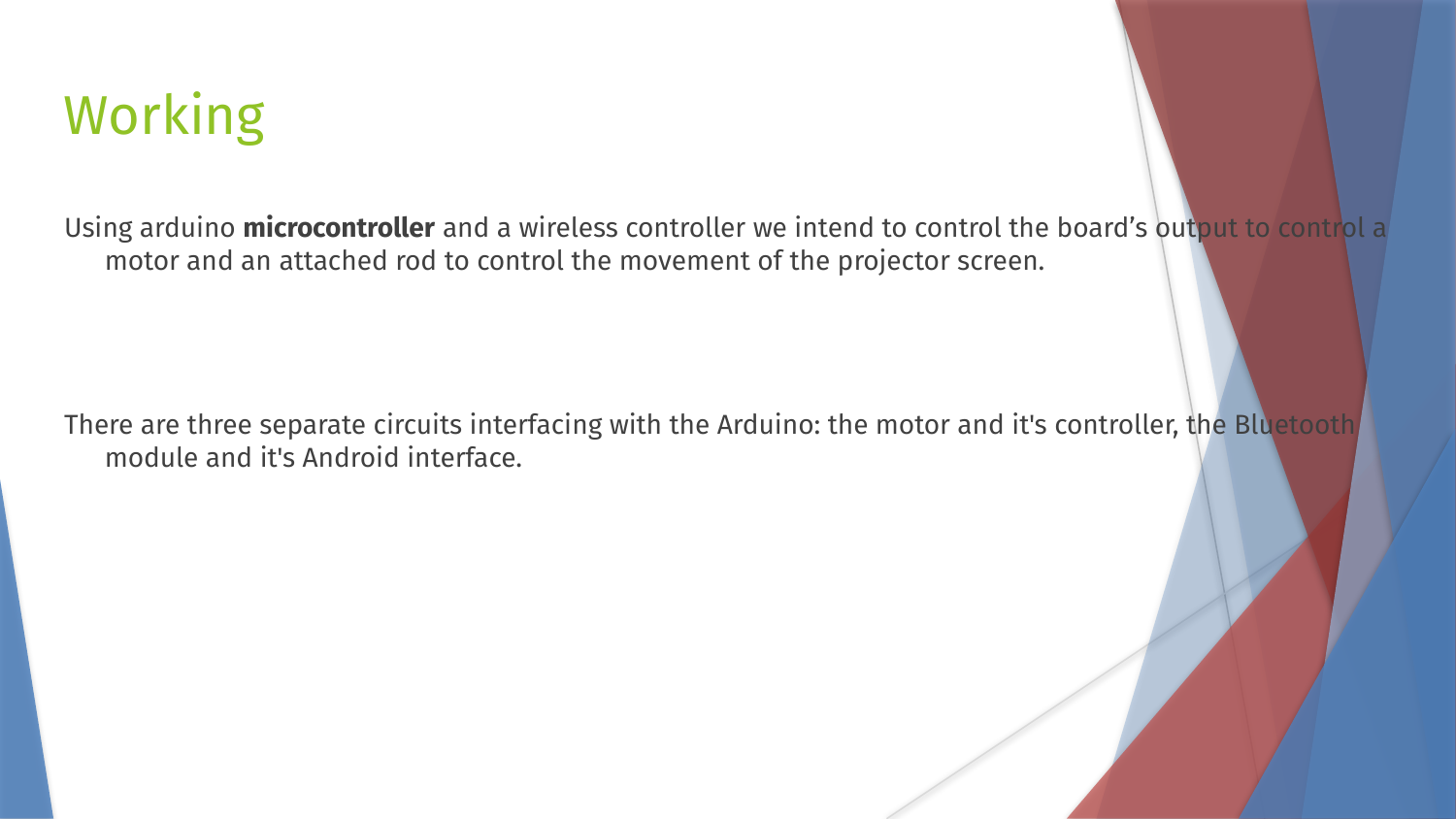

Working
Using arduino microcontroller and a wireless controller we intend to control the board’s output to control a motor and an attached rod to control the movement of the projector screen.

There are three separate circuits interfacing with the Arduino: the motor and it's controller, the Bluetooth module and it's Android interface.